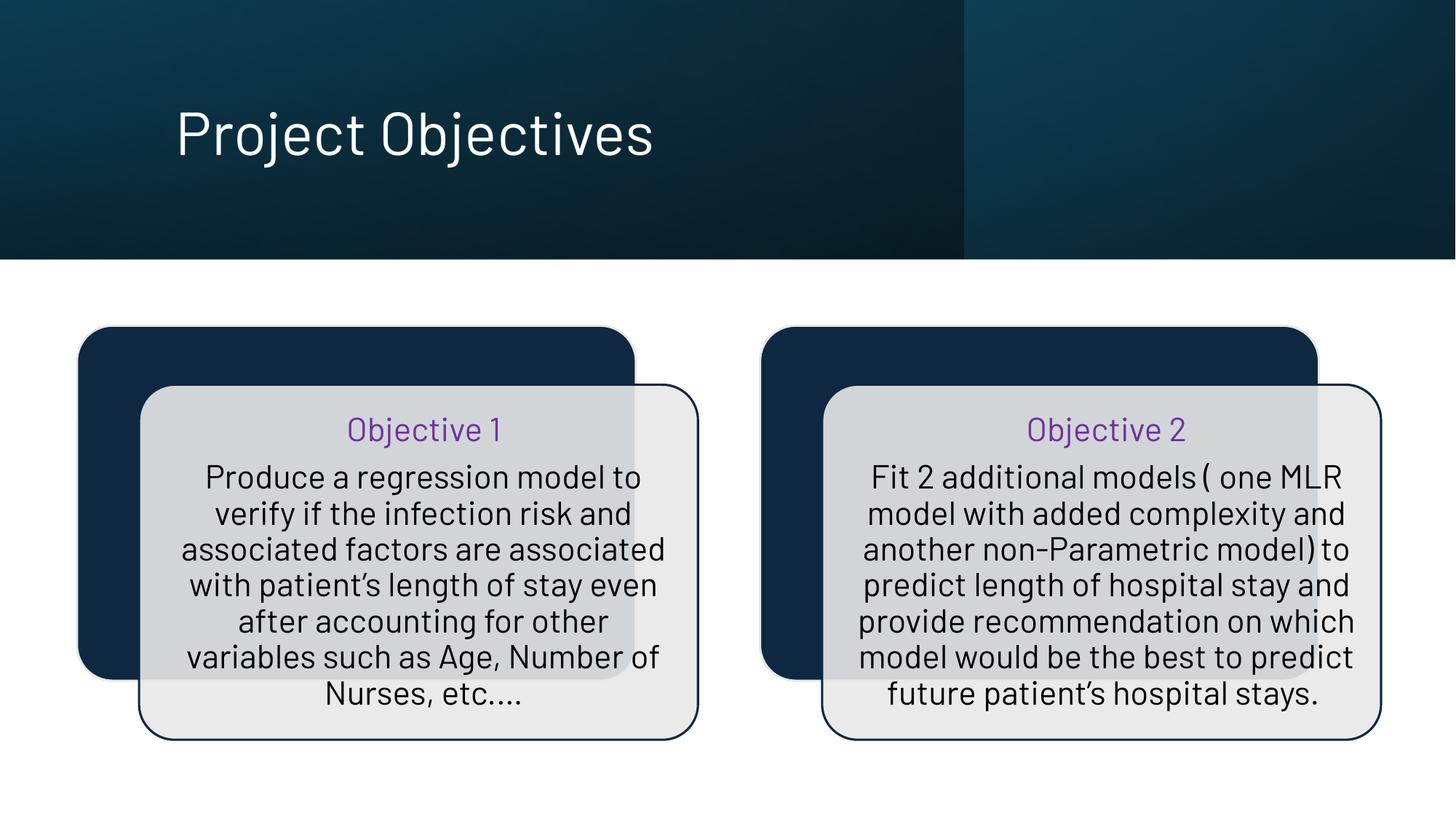

# Project Objectives
Objective 1
Produce a regression model to verify if the infection risk and associated factors are associated with patient’s length of stay even after accounting for other variables such as Age, Number of Nurses, etc.…
Objective 2
Fit 2 additional models ( one MLR model with added complexity and another non-Parametric model) to predict length of hospital stay and provide recommendation on which model would be the best to predict future patient’s hospital stays.